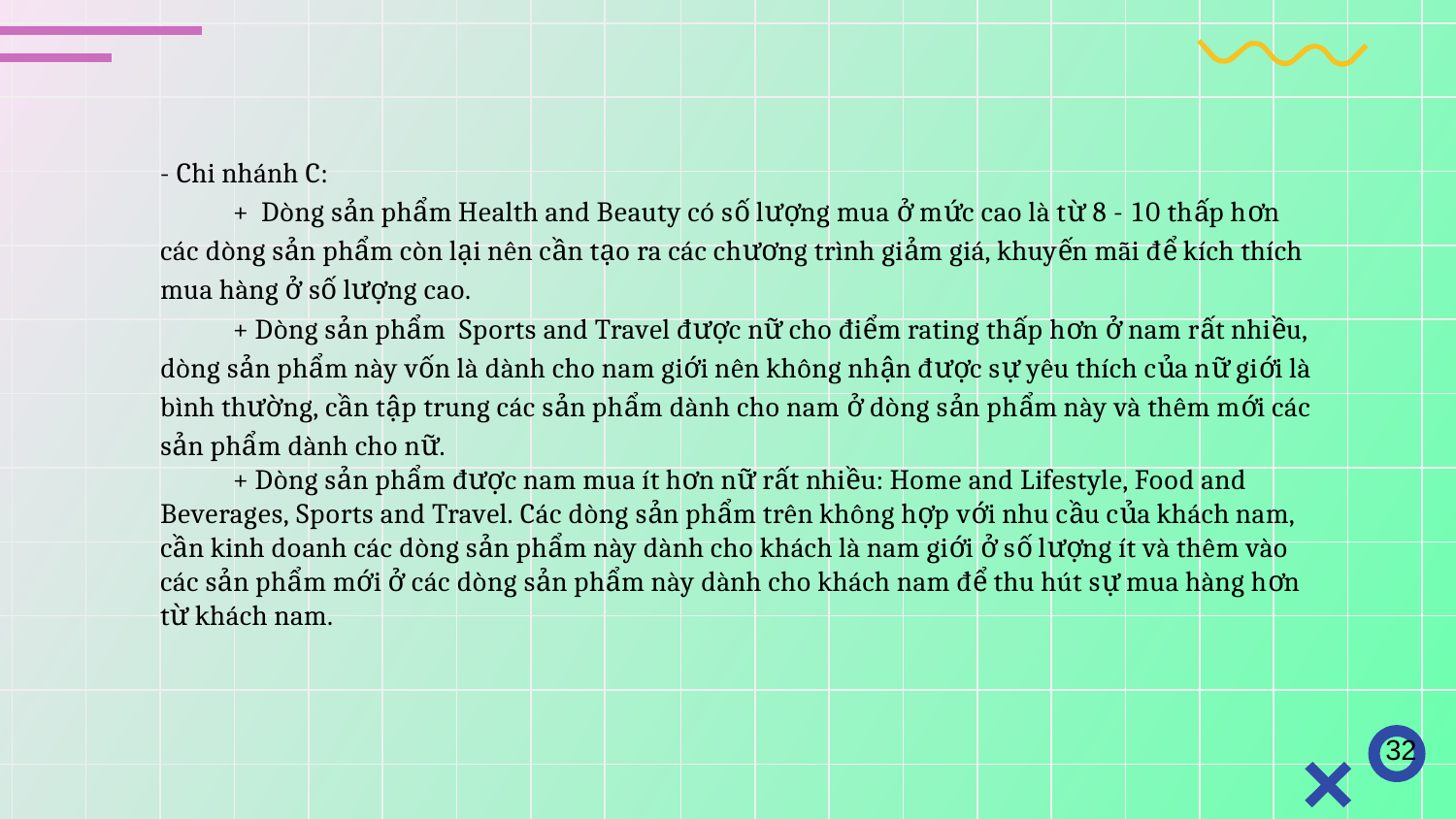

- Chi nhánh C:
+  Dòng sản phẩm Health and Beauty có số lượng mua ở mức cao là từ 8 - 10 thấp hơn các dòng sản phẩm còn lại nên cần tạo ra các chương trình giảm giá, khuyến mãi để kích thích mua hàng ở số lượng cao.
+ Dòng sản phẩm  Sports and Travel được nữ cho điểm rating thấp hơn ở nam rất nhiều, dòng sản phẩm này vốn là dành cho nam giới nên không nhận được sự yêu thích của nữ giới là bình thường, cần tập trung các sản phẩm dành cho nam ở dòng sản phẩm này và thêm mới các sản phẩm dành cho nữ.
+ Dòng sản phẩm được nam mua ít hơn nữ rất nhiều: Home and Lifestyle, Food and Beverages, Sports and Travel. Các dòng sản phẩm trên không hợp với nhu cầu của khách nam, cần kinh doanh các dòng sản phẩm này dành cho khách là nam giới ở số lượng ít và thêm vào các sản phẩm mới ở các dòng sản phẩm này dành cho khách nam để thu hút sự mua hàng hơn từ khách nam.
32